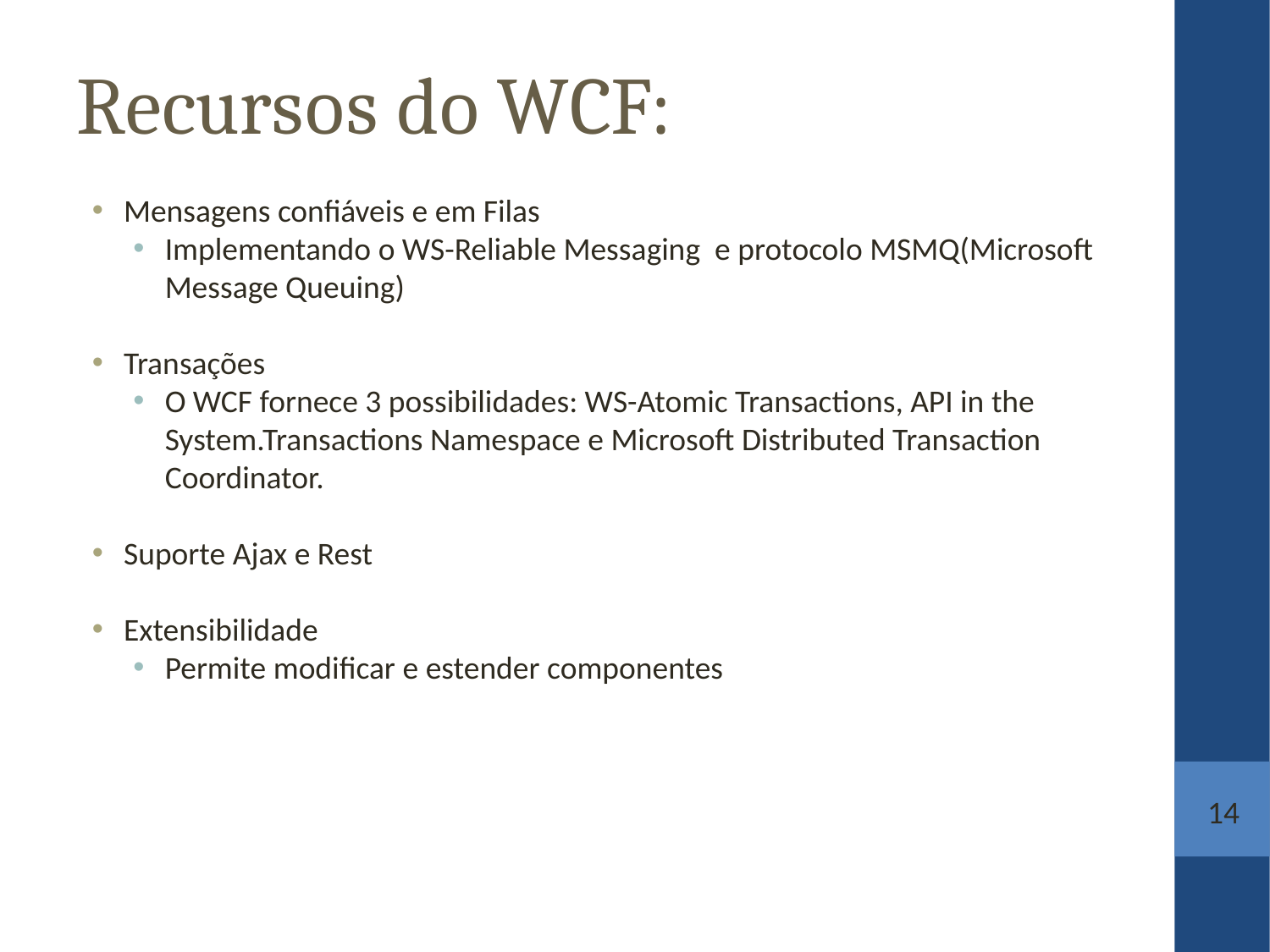

Recursos do WCF:

Mensagens confiáveis e em Filas
Implementando o WS-Reliable Messaging  e protocolo MSMQ(Microsoft Message Queuing)

Transações
O WCF fornece 3 possibilidades: WS-Atomic Transactions, API in the  System.Transactions Namespace e Microsoft Distributed Transaction Coordinator.

Suporte Ajax e Rest

Extensibilidade
Permite modificar e estender componentes

14